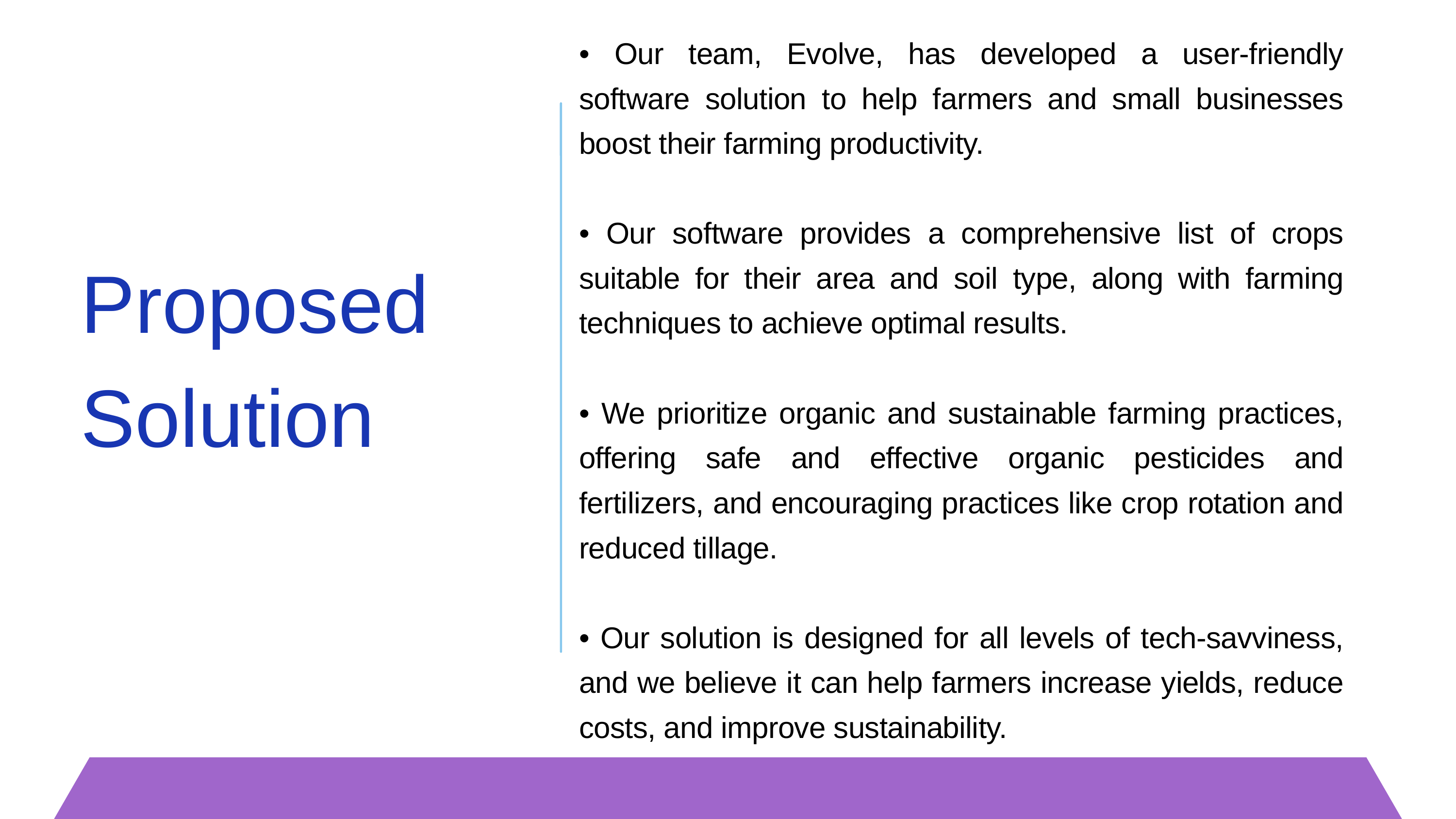

• Our team, Evolve, has developed a user-friendly software solution to help farmers and small businesses boost their farming productivity.

• Our software provides a comprehensive list of crops suitable for their area and soil type, along with farming techniques to achieve optimal results.

• We prioritize organic and sustainable farming practices, offering safe and effective organic pesticides and fertilizers, and encouraging practices like crop rotation and reduced tillage.

• Our solution is designed for all levels of tech-savviness, and we believe it can help farmers increase yields, reduce costs, and improve sustainability.

Proposed Solution